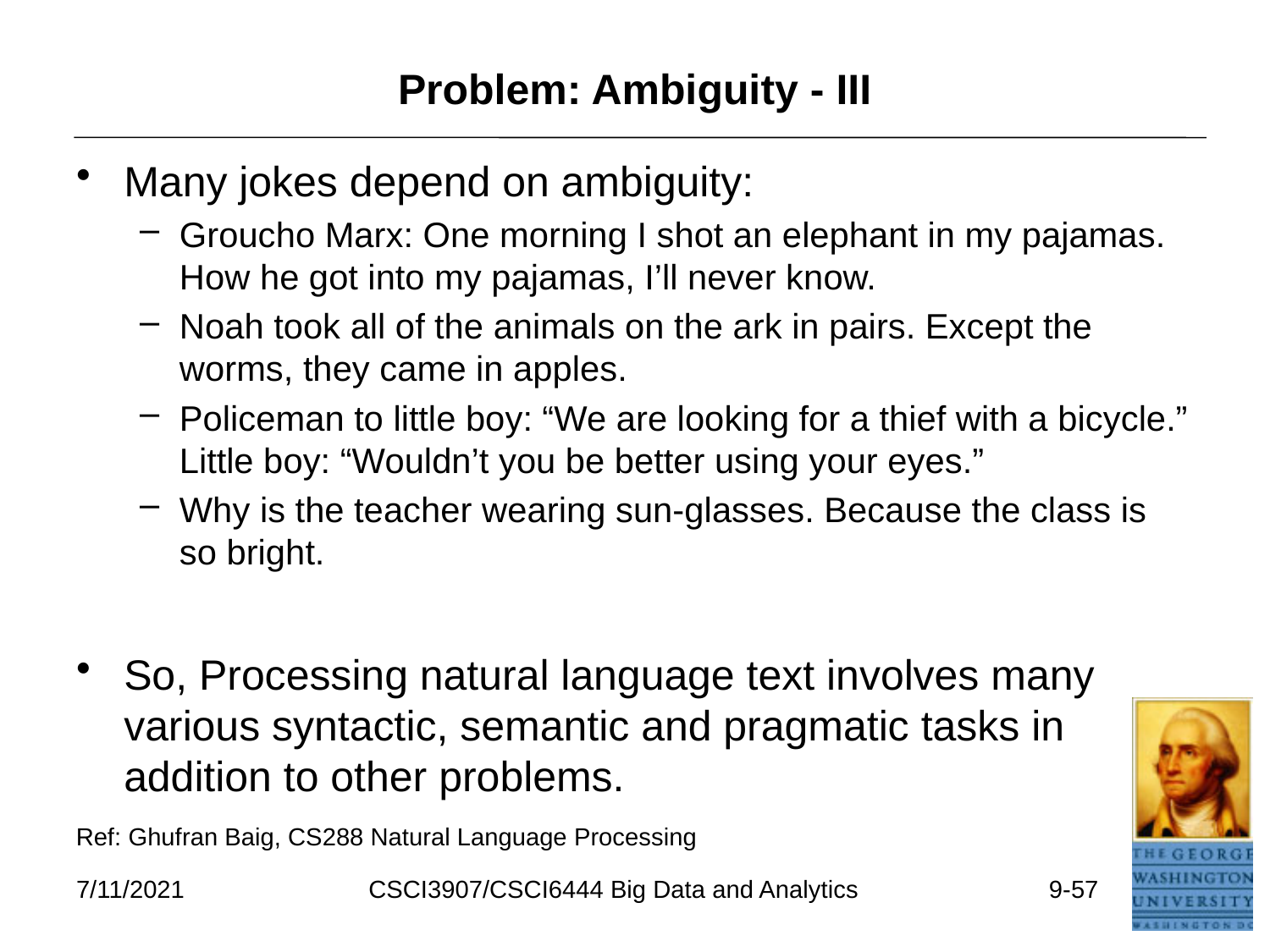

# Problem: Ambiguity - III
Many jokes depend on ambiguity:
Groucho Marx: One morning I shot an elephant in my pajamas.  How he got into my pajamas, I’ll never know.
Noah took all of the animals on the ark in pairs. Except the worms, they came in apples.
Policeman to little boy: “We are looking for a thief with a bicycle.” Little boy: “Wouldn’t you be better using your eyes.”
Why is the teacher wearing sun-glasses. Because the class is so bright.

So, Processing natural language text involves many various syntactic, semantic and pragmatic tasks in addition to other problems.

Ref: Ghufran Baig, CS288 Natural Language Processing
7/11/2021
CSCI3907/CSCI6444 Big Data and Analytics
9-57